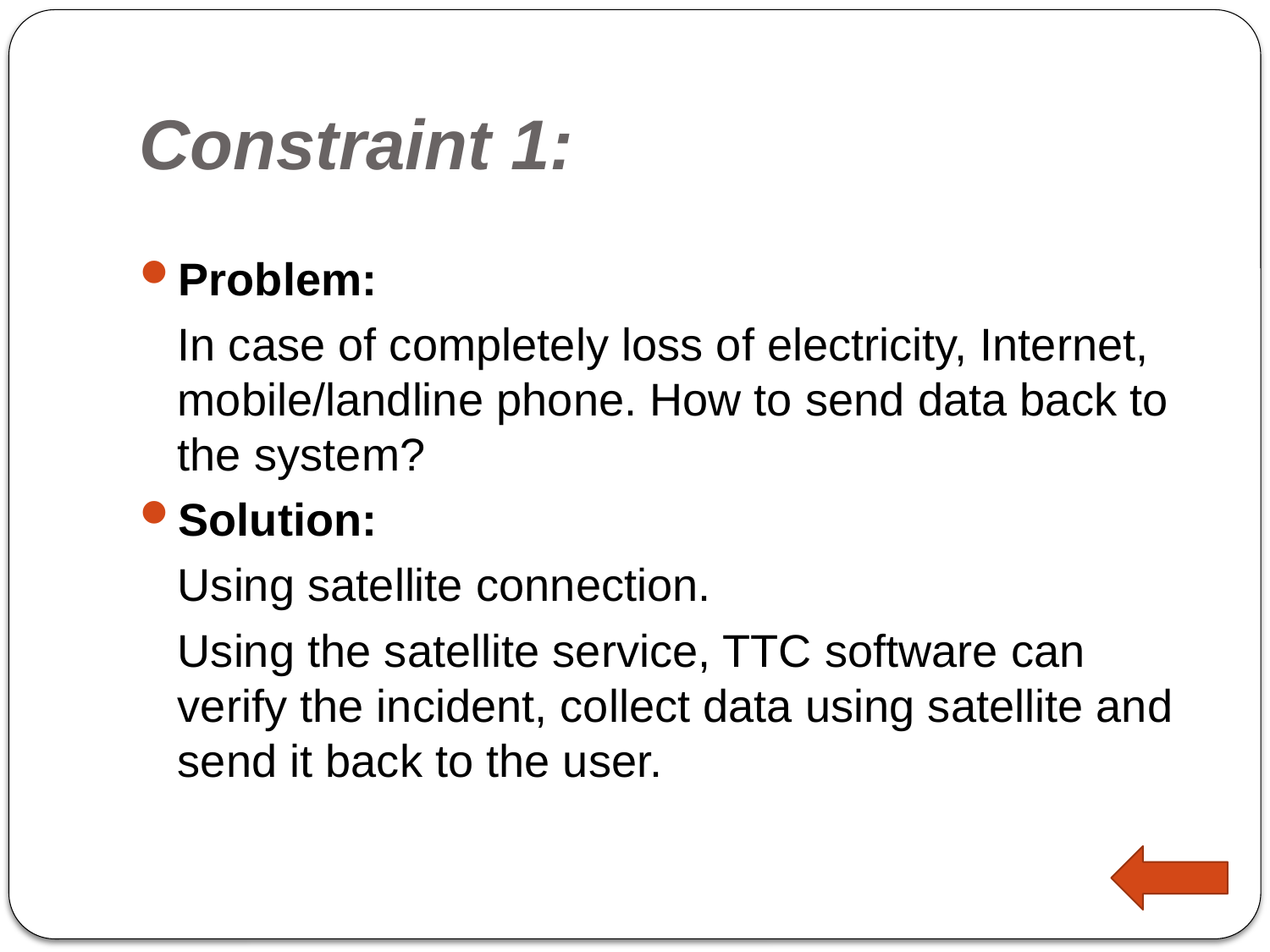

# Constraint 1:
Problem:
	In case of completely loss of electricity, Internet, mobile/landline phone. How to send data back to the system?
Solution:
	Using satellite connection.
	Using the satellite service, TTC software can verify the incident, collect data using satellite and send it back to the user.